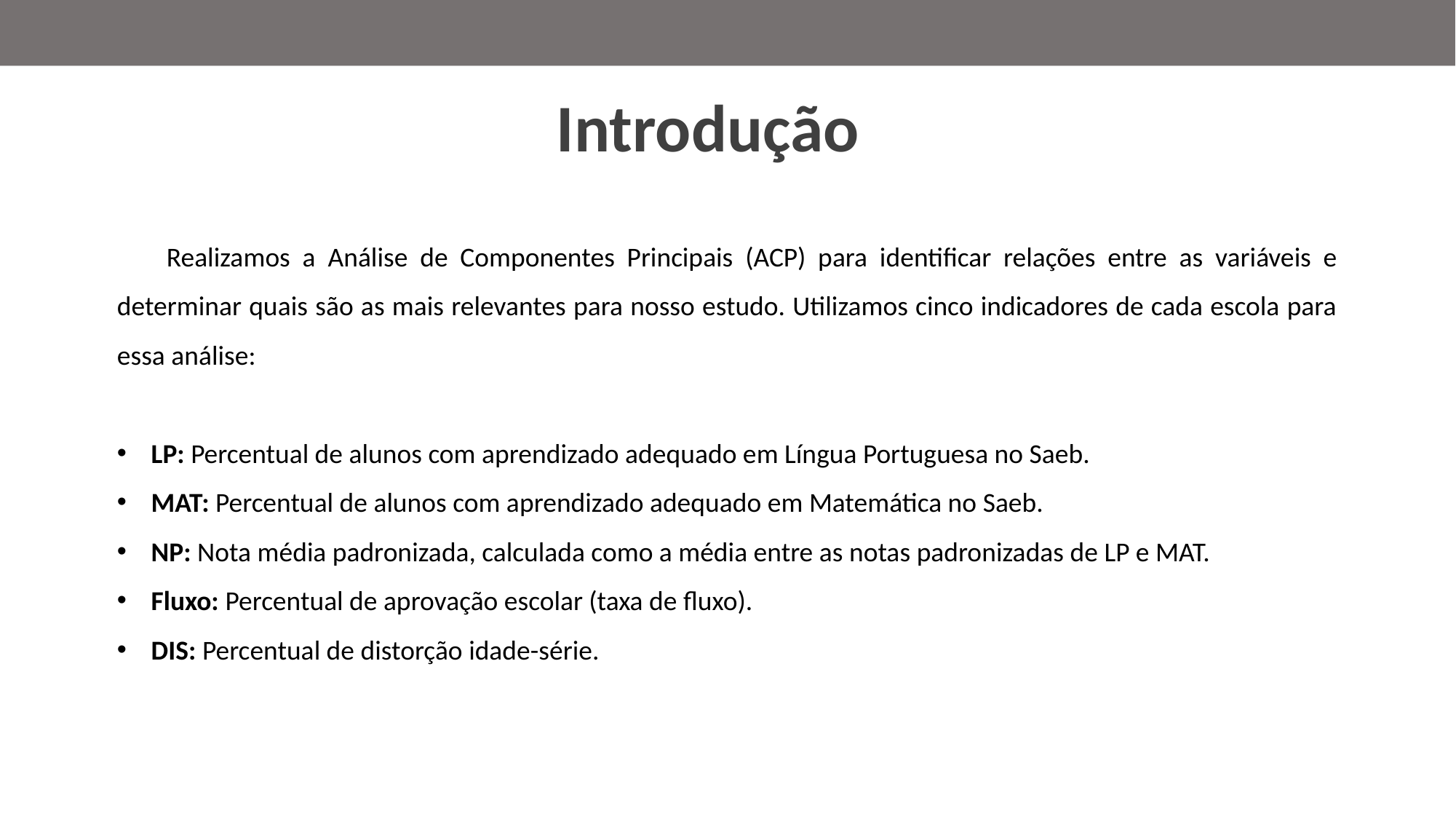

Introdução
Realizamos a Análise de Componentes Principais (ACP) para identificar relações entre as variáveis e determinar quais são as mais relevantes para nosso estudo. Utilizamos cinco indicadores de cada escola para essa análise:

LP: Percentual de alunos com aprendizado adequado em Língua Portuguesa no Saeb.
MAT: Percentual de alunos com aprendizado adequado em Matemática no Saeb.
NP: Nota média padronizada, calculada como a média entre as notas padronizadas de LP e MAT.
Fluxo: Percentual de aprovação escolar (taxa de fluxo).
DIS: Percentual de distorção idade-série.